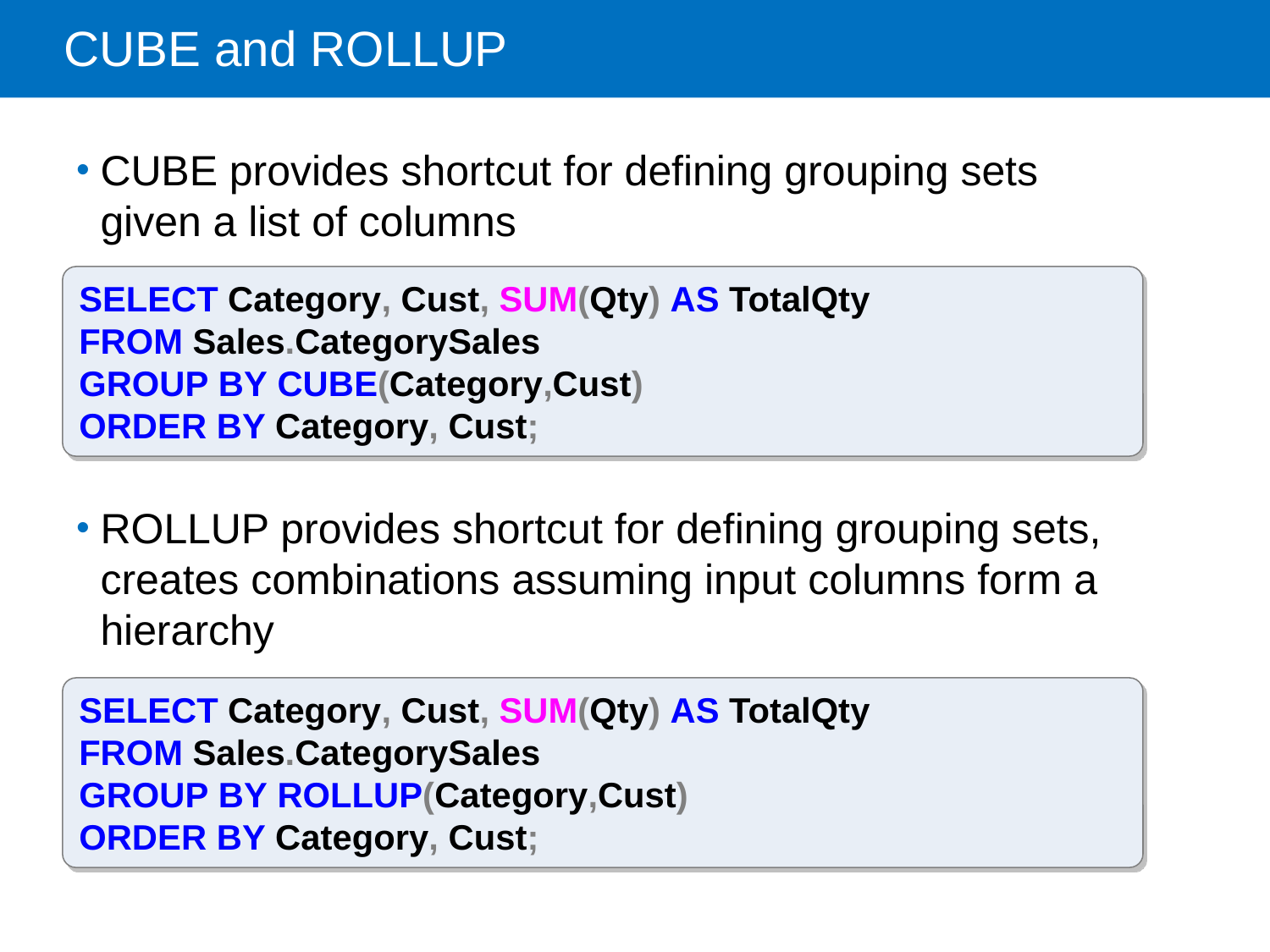

# CUBE and ROLLUP
CUBE provides shortcut for defining grouping sets given a list of columns
All possible combinations of grouping sets created

ROLLUP provides shortcut for defining grouping sets, creates combinations assuming input columns form a hierarchy
SELECT Category, Cust, SUM(Qty) AS TotalQty
FROM Sales.CategorySales
GROUP BY CUBE(Category,Cust)
ORDER BY Category, Cust;
SELECT Category, Cust, SUM(Qty) AS TotalQty
FROM Sales.CategorySales
GROUP BY ROLLUP(Category,Cust)
ORDER BY Category, Cust;